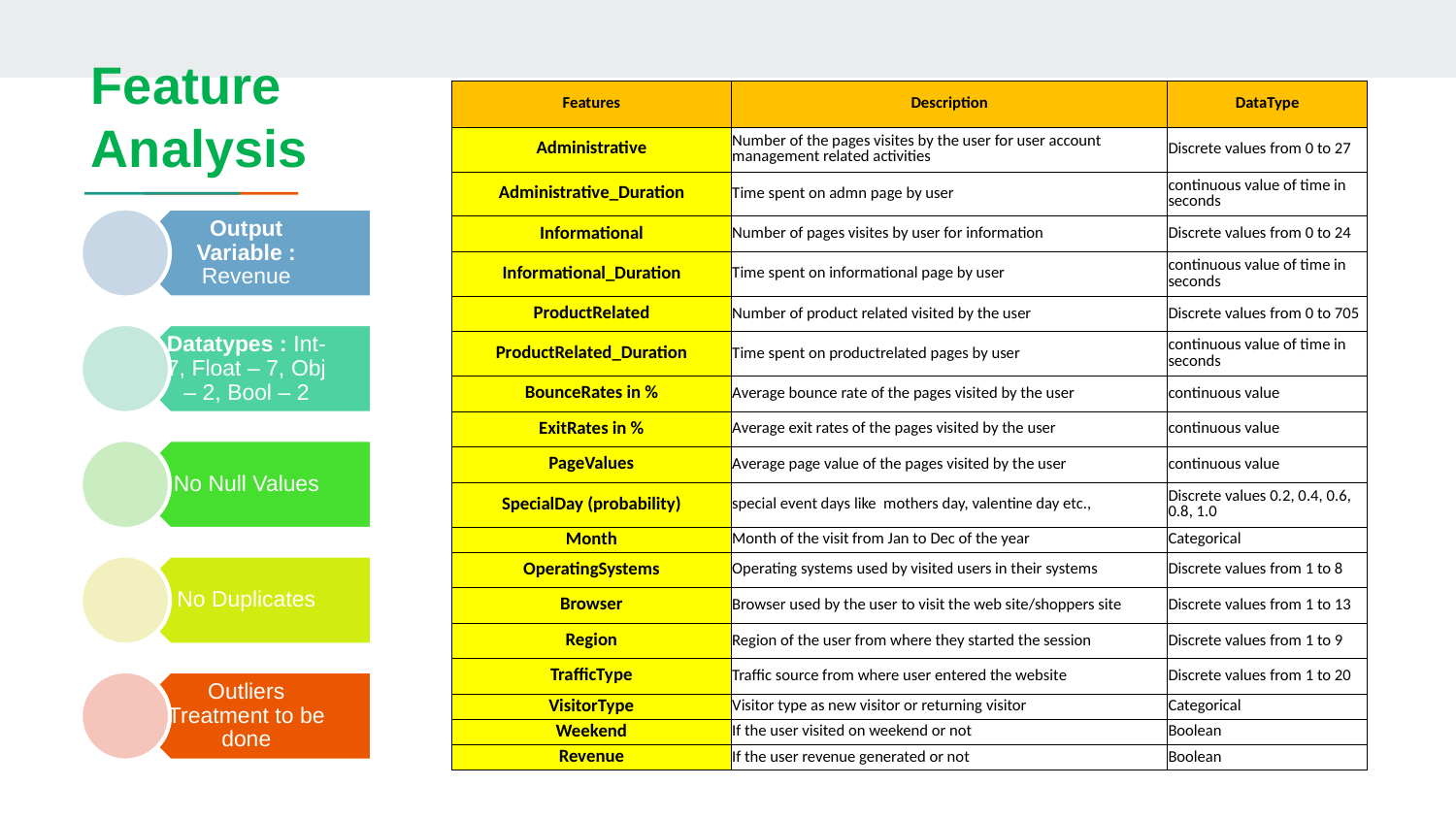

# Feature Analysis
| Features | Description | DataType |
| --- | --- | --- |
| Administrative | Number of the pages visites by the user for user account management related activities | Discrete values from 0 to 27 |
| Administrative\_Duration | Time spent on admn page by user | continuous value of time in seconds |
| Informational | Number of pages visites by user for information | Discrete values from 0 to 24 |
| Informational\_Duration | Time spent on informational page by user | continuous value of time in seconds |
| ProductRelated | Number of product related visited by the user | Discrete values from 0 to 705 |
| ProductRelated\_Duration | Time spent on productrelated pages by user | continuous value of time in seconds |
| BounceRates in % | Average bounce rate of the pages visited by the user | continuous value |
| ExitRates in % | Average exit rates of the pages visited by the user | continuous value |
| PageValues | Average page value of the pages visited by the user | continuous value |
| SpecialDay (probability) | special event days like mothers day, valentine day etc., | Discrete values 0.2, 0.4, 0.6, 0.8, 1.0 |
| Month | Month of the visit from Jan to Dec of the year | Categorical |
| OperatingSystems | Operating systems used by visited users in their systems | Discrete values from 1 to 8 |
| Browser | Browser used by the user to visit the web site/shoppers site | Discrete values from 1 to 13 |
| Region | Region of the user from where they started the session | Discrete values from 1 to 9 |
| TrafficType | Traffic source from where user entered the website | Discrete values from 1 to 20 |
| VisitorType | Visitor type as new visitor or returning visitor | Categorical |
| Weekend | If the user visited on weekend or not | Boolean |
| Revenue | If the user revenue generated or not | Boolean |
Output Variable : Revenue
Datatypes : Int-7, Float – 7, Obj – 2, Bool – 2
No Null Values
No Duplicates
Outliers Treatment to be done